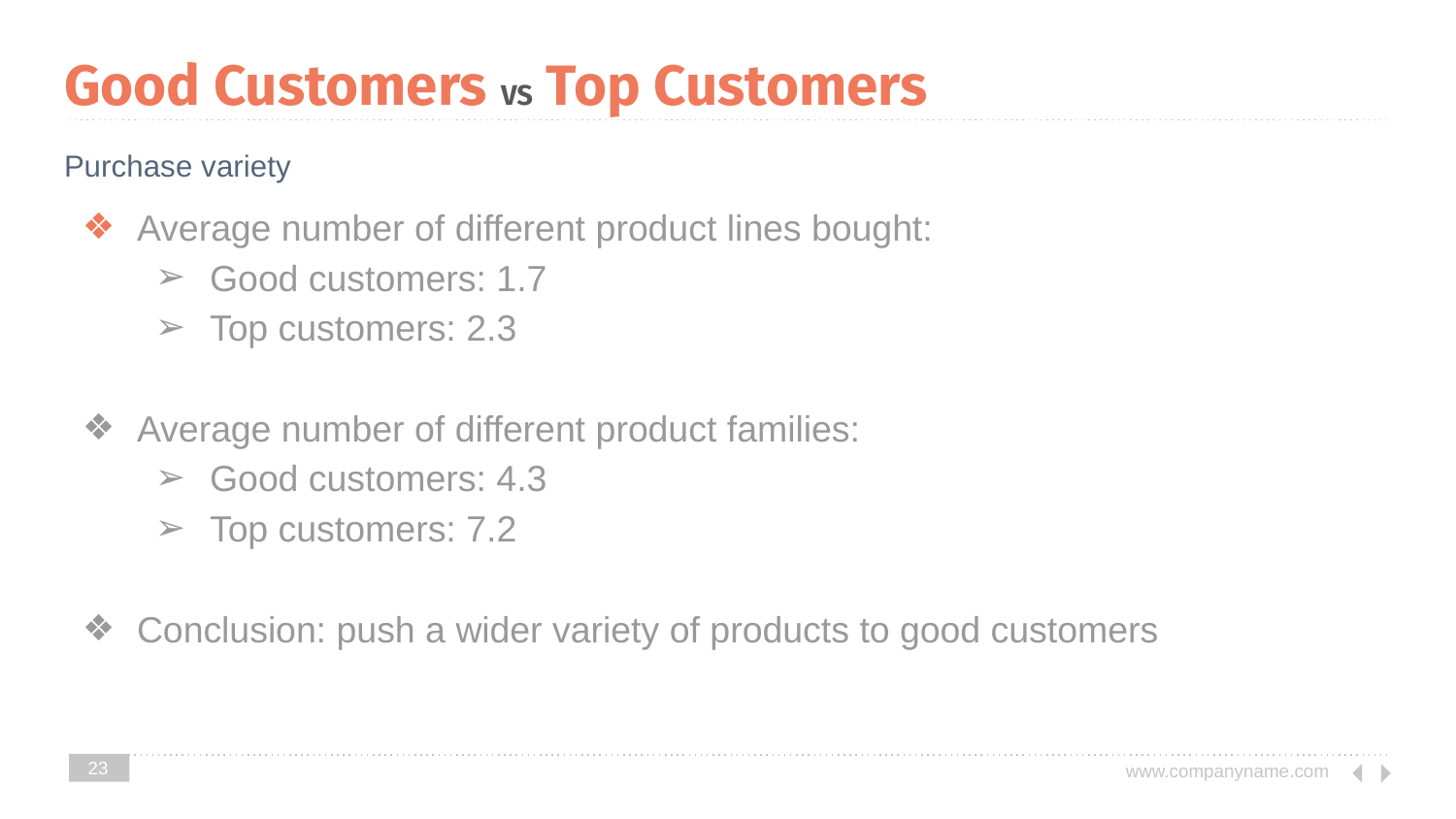

# Good Customers VS Top Customers
Purchase variety
Average number of different product lines bought:
Good customers: 1.7
Top customers: 2.3

Average number of different product families:
Good customers: 4.3
Top customers: 7.2

Conclusion: push a wider variety of products to good customers
23